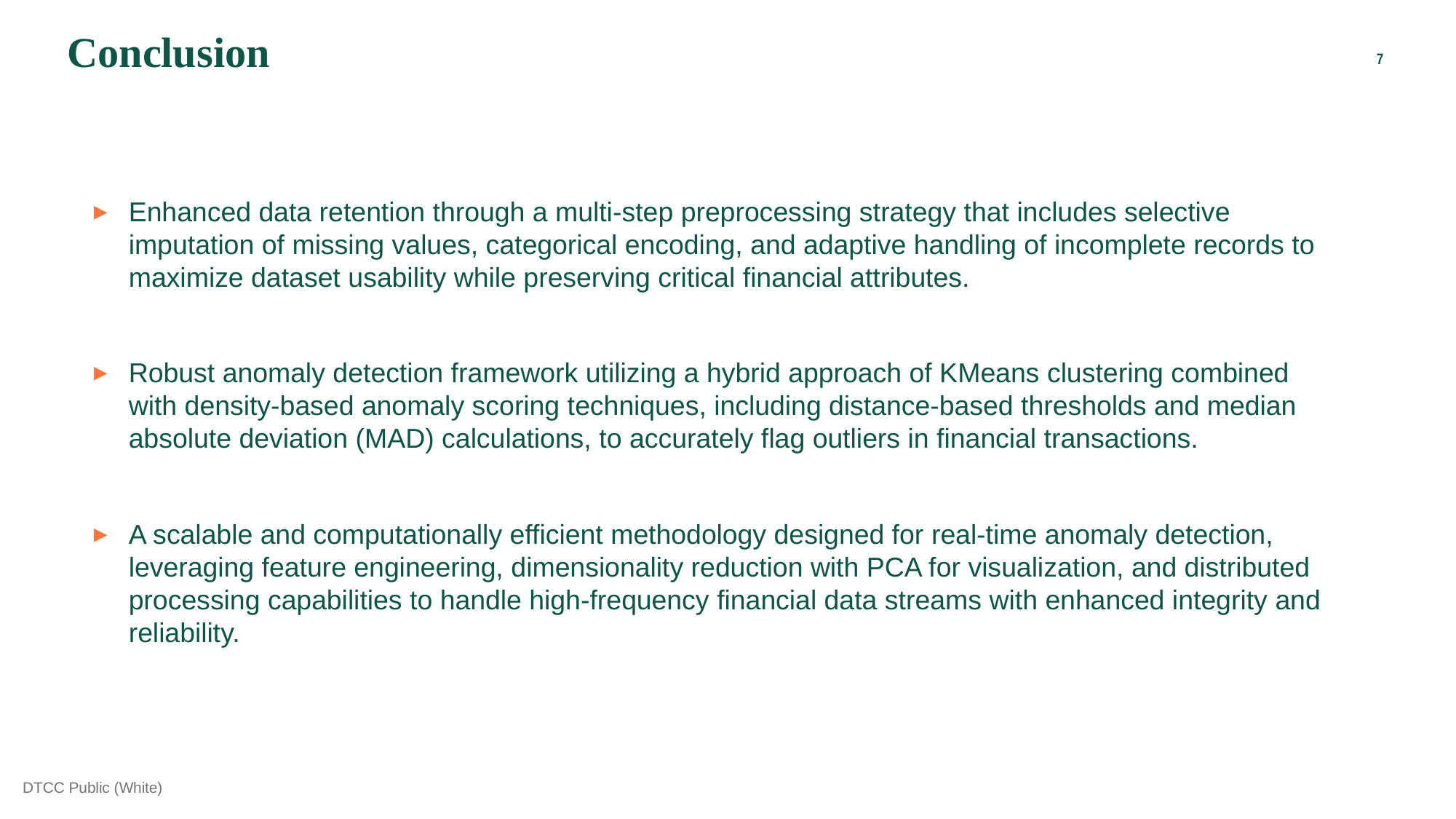

Conclusion
Enhanced data retention through a multi-step preprocessing strategy that includes selective imputation of missing values, categorical encoding, and adaptive handling of incomplete records to maximize dataset usability while preserving critical financial attributes.

Robust anomaly detection framework utilizing a hybrid approach of KMeans clustering combined with density-based anomaly scoring techniques, including distance-based thresholds and median absolute deviation (MAD) calculations, to accurately flag outliers in financial transactions.

A scalable and computationally efficient methodology designed for real-time anomaly detection, leveraging feature engineering, dimensionality reduction with PCA for visualization, and distributed processing capabilities to handle high-frequency financial data streams with enhanced integrity and reliability.